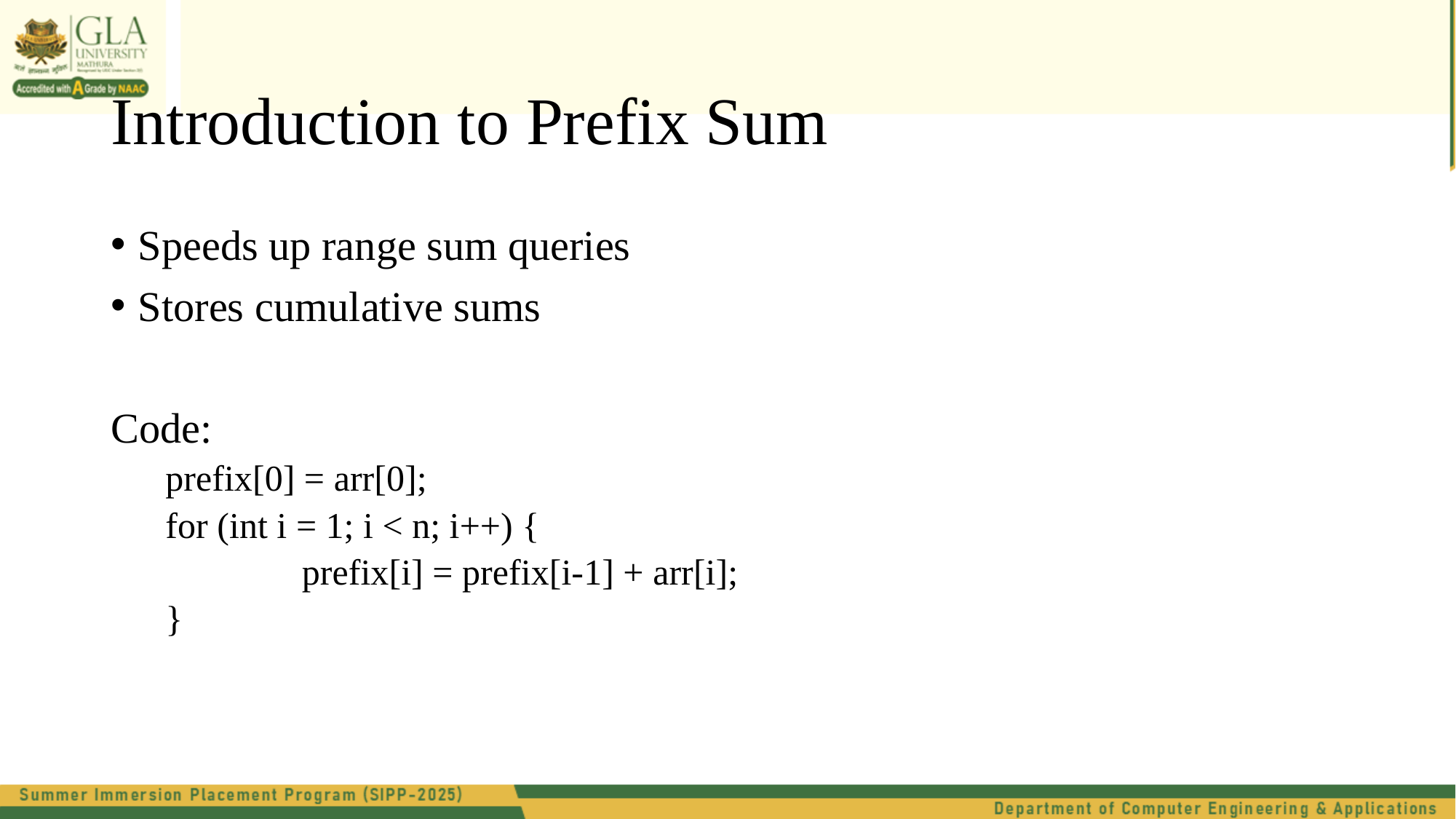

# Introduction to Prefix Sum
Speeds up range sum queries
Stores cumulative sums

Code:
prefix[0] = arr[0];
for (int i = 1; i < n; i++) {
  		prefix[i] = prefix[i-1] + arr[i];
}